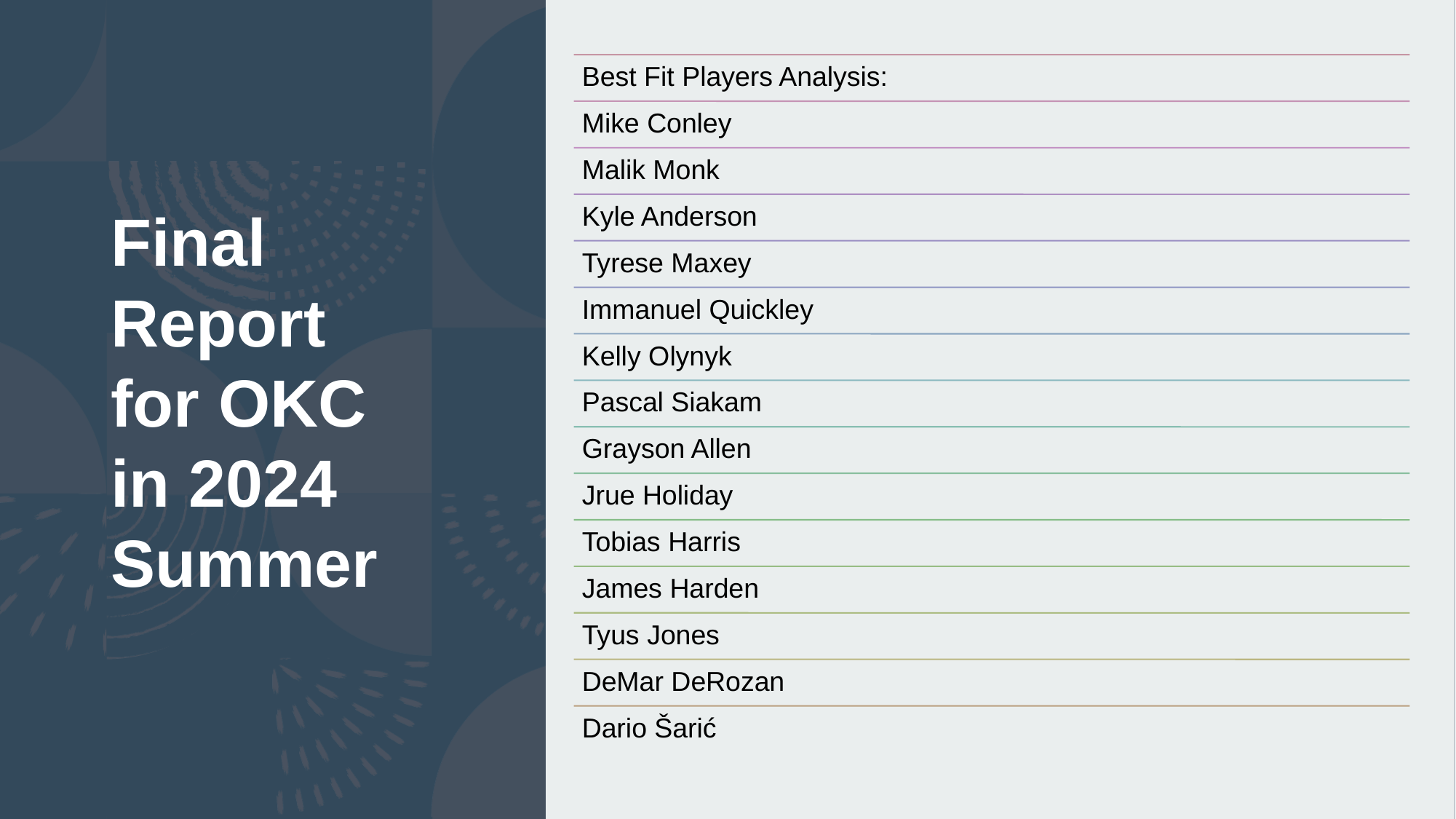

Best Fit Players Analysis:
Mike Conley
Malik Monk
Kyle Anderson
Tyrese Maxey
Immanuel Quickley
Kelly Olynyk
Pascal Siakam
Grayson Allen
Jrue Holiday
Tobias Harris
James Harden
Tyus Jones
DeMar DeRozan
Dario Šarić
# Final Report for OKC in 2024 Summer